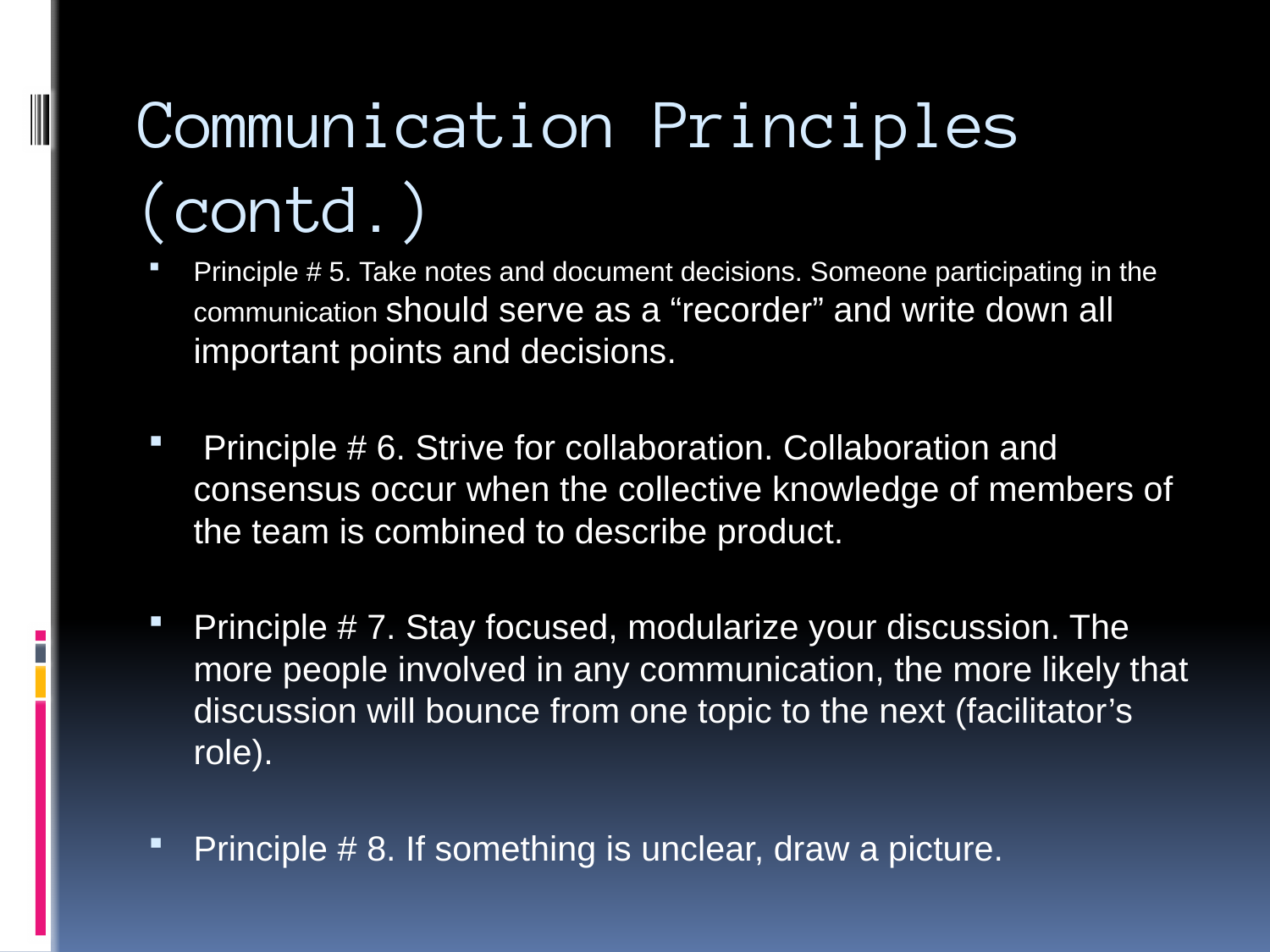

# Communication Principles (contd.)
Principle # 5. Take notes and document decisions. Someone participating in the communication should serve as a “recorder” and write down all important points and decisions.

 Principle # 6. Strive for collaboration. Collaboration and consensus occur when the collective knowledge of members of the team is combined to describe product.

Principle # 7. Stay focused, modularize your discussion. The more people involved in any communication, the more likely that discussion will bounce from one topic to the next (facilitator’s role).

Principle # 8. If something is unclear, draw a picture.